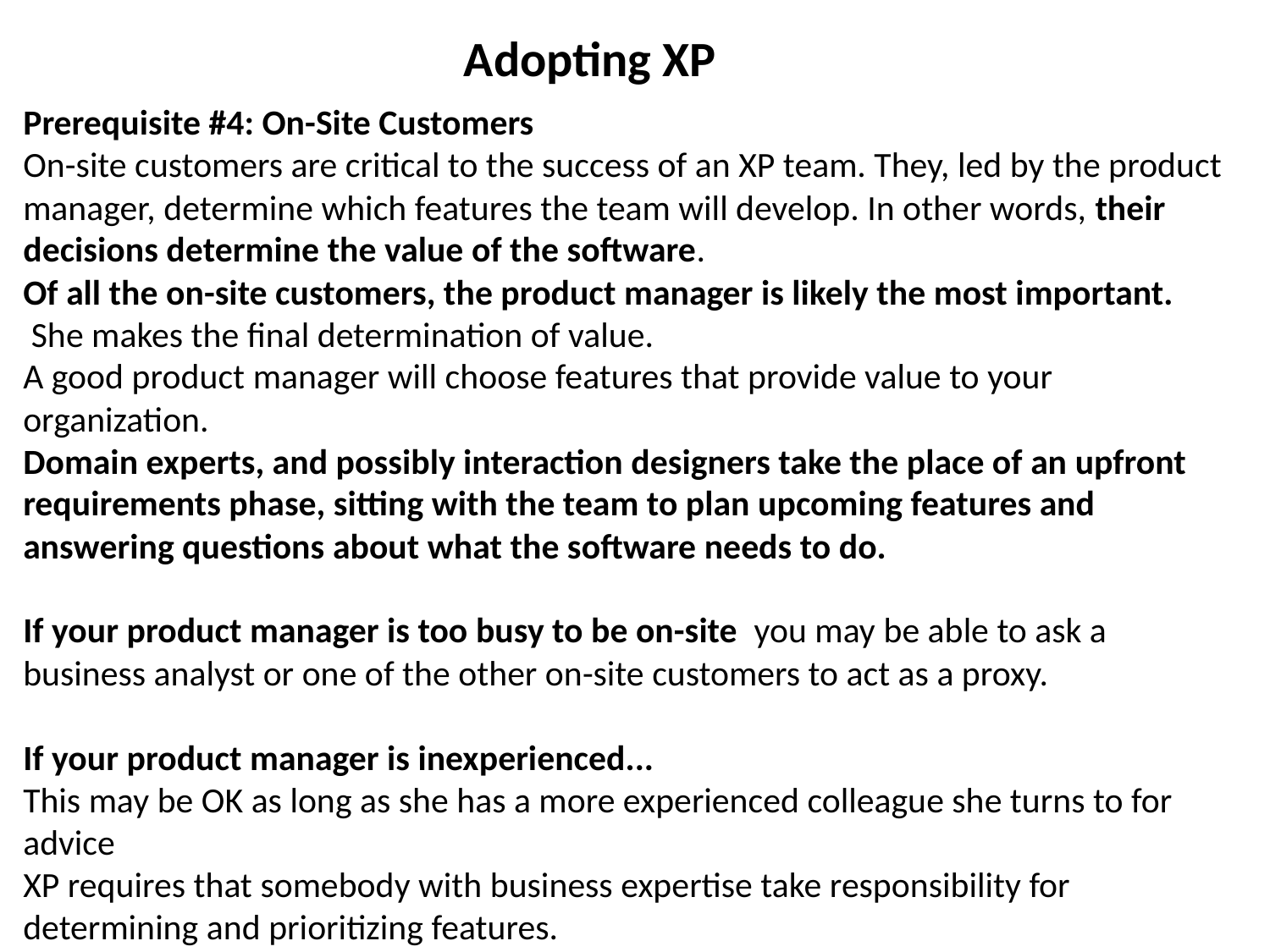

Adopting XP
Prerequisite #4: On-Site Customers
On-site customers are critical to the success of an XP team. They, led by the product manager, determine which features the team will develop. In other words, their decisions determine the value of the software.
Of all the on-site customers, the product manager is likely the most important.
 She makes the final determination of value.
A good product manager will choose features that provide value to your organization.
Domain experts, and possibly interaction designers take the place of an upfront requirements phase, sitting with the team to plan upcoming features and answering questions about what the software needs to do.

If your product manager is too busy to be on-site  you may be able to ask a
business analyst or one of the other on-site customers to act as a proxy.

If your product manager is inexperienced...
This may be OK as long as she has a more experienced colleague she turns to for advice
XP requires that somebody with business expertise take responsibility for determining and prioritizing features.